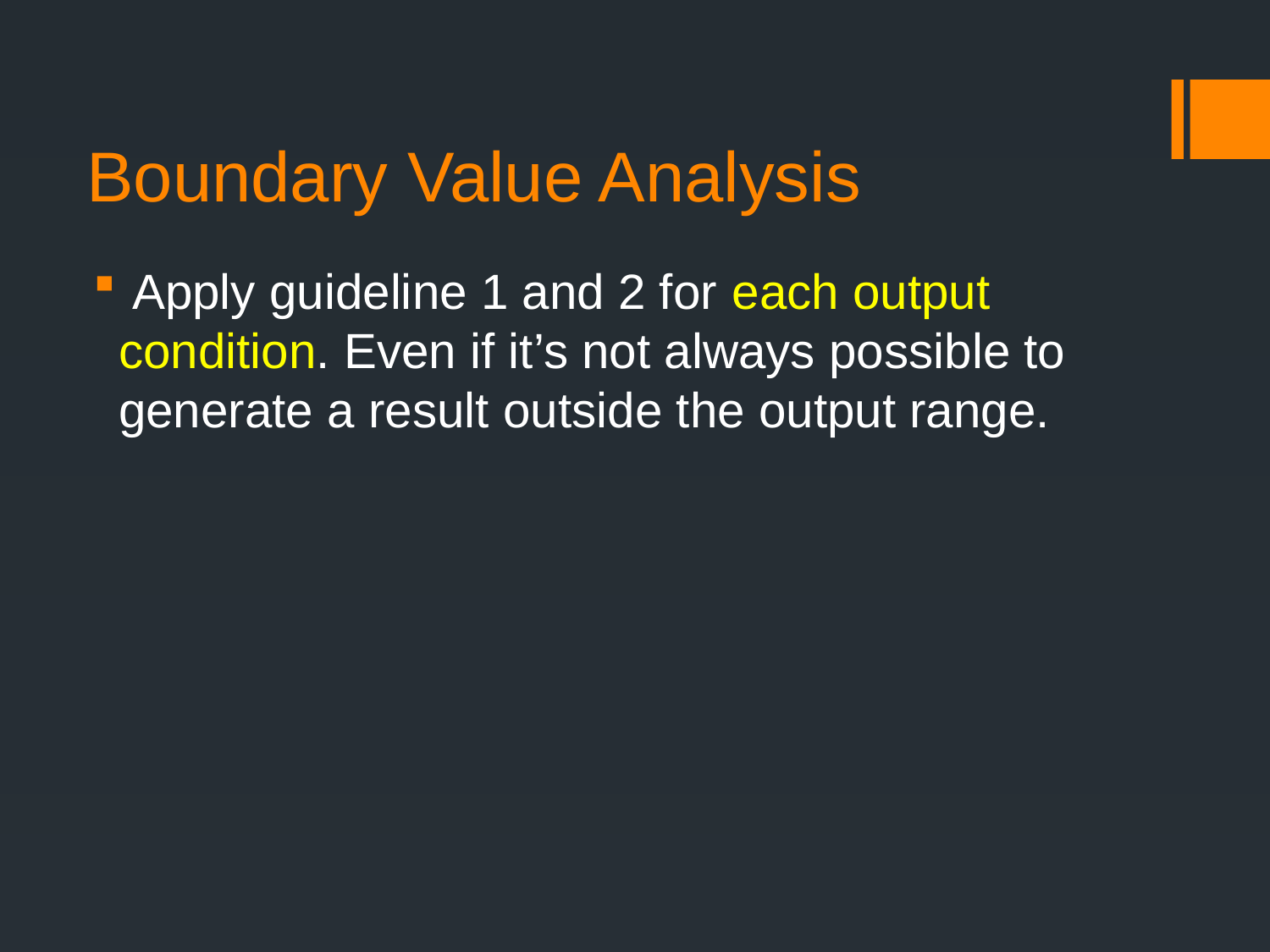

# Boundary Value Analysis
 Apply guideline 1 and 2 for each output condition. Even if it’s not always possible to generate a result outside the output range.